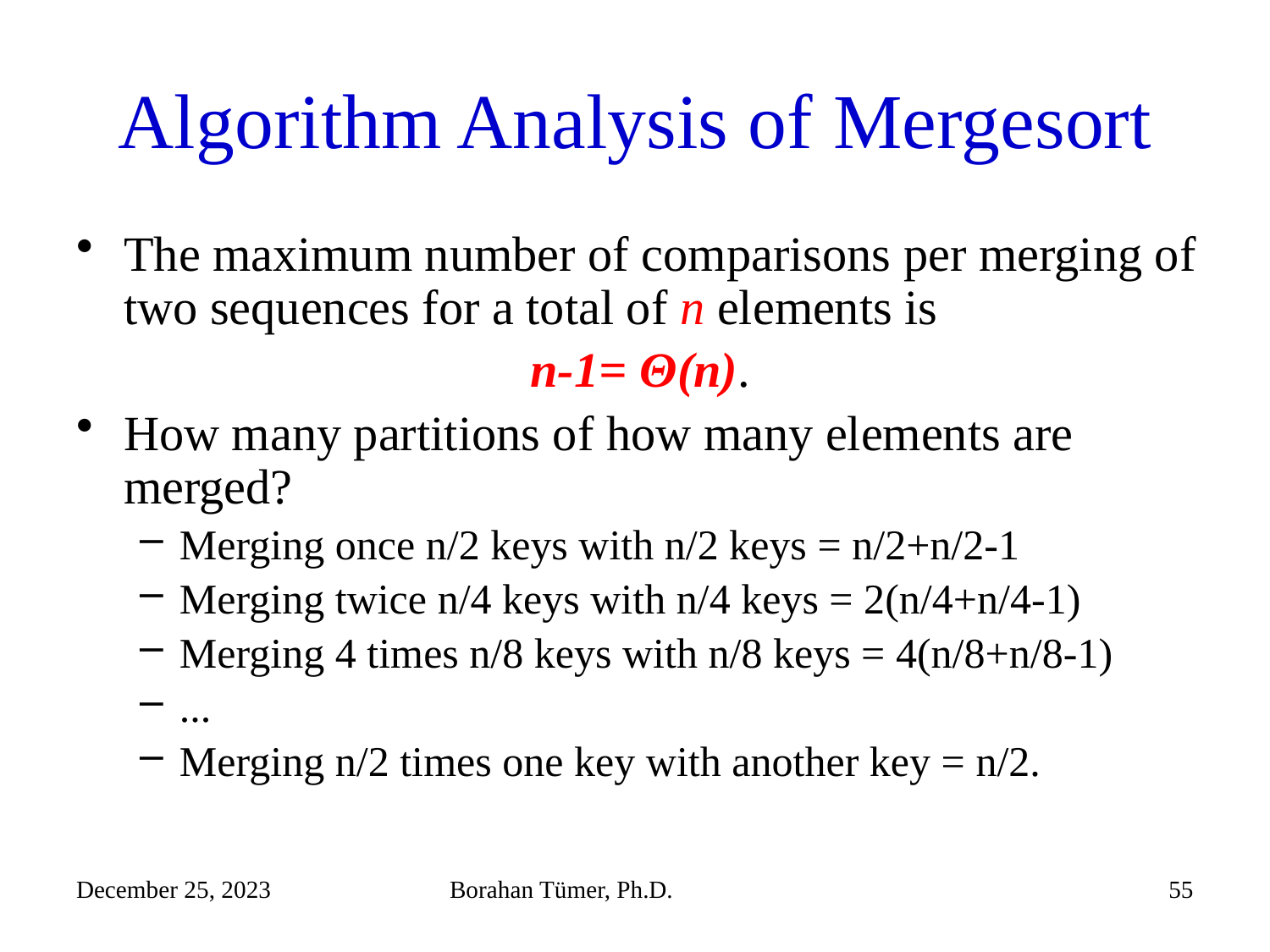

# Algorithm Analysis of Mergesort
The maximum number of comparisons per merging of two sequences for a total of n elements is
n-1= Θ(n).
How many partitions of how many elements are merged?
Merging once n/2 keys with n/2 keys = n/2+n/2-1
Merging twice n/4 keys with n/4 keys = 2(n/4+n/4-1)
Merging 4 times n/8 keys with n/8 keys = 4(n/8+n/8-1)
...
Merging n/2 times one key with another key = n/2.
December 25, 2023
Borahan Tümer, Ph.D.
55